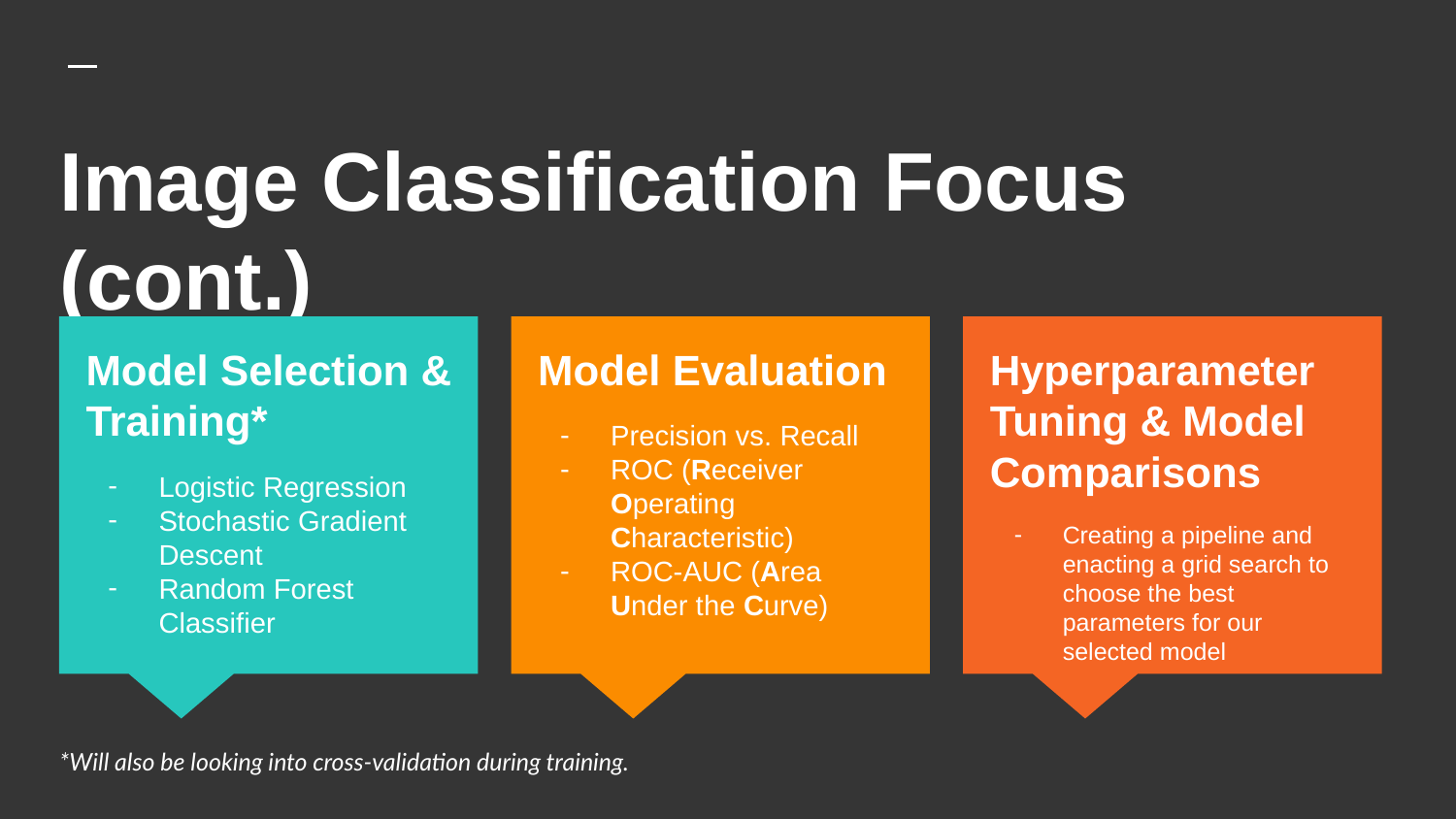

# Image Classification Focus (cont.)

Model Selection & Training*
Logistic Regression
Stochastic Gradient Descent
Random Forest Classifier
Model Evaluation
Precision vs. Recall
ROC (Receiver Operating Characteristic)
ROC-AUC (Area Under the Curve)
Hyperparameter Tuning & Model Comparisons
Creating a pipeline and enacting a grid search to choose the best parameters for our selected model
*Will also be looking into cross-validation during training.